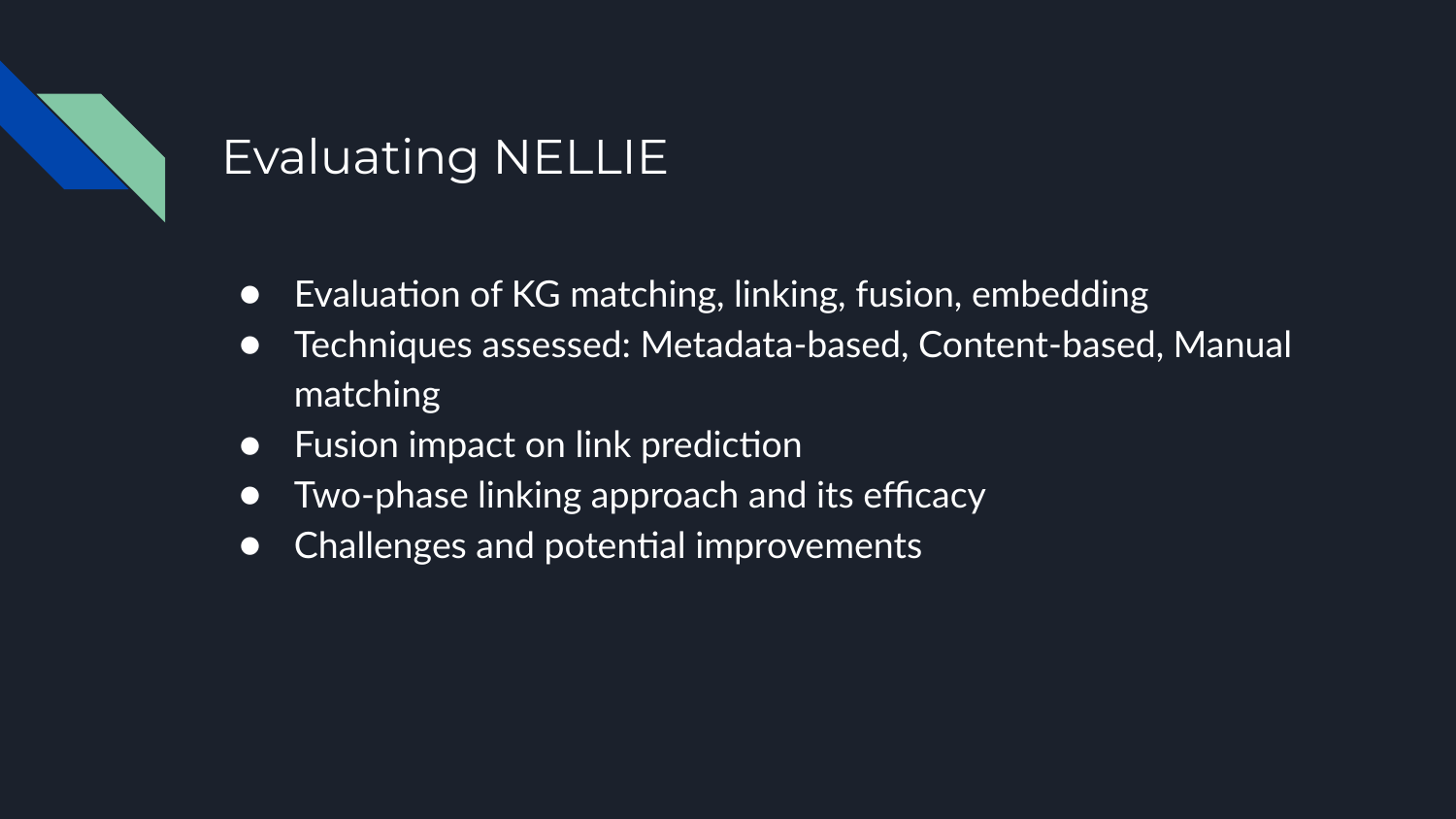

# Evaluating NELLIE
Evaluation of KG matching, linking, fusion, embedding
Techniques assessed: Metadata-based, Content-based, Manual matching
Fusion impact on link prediction
Two-phase linking approach and its efficacy
Challenges and potential improvements